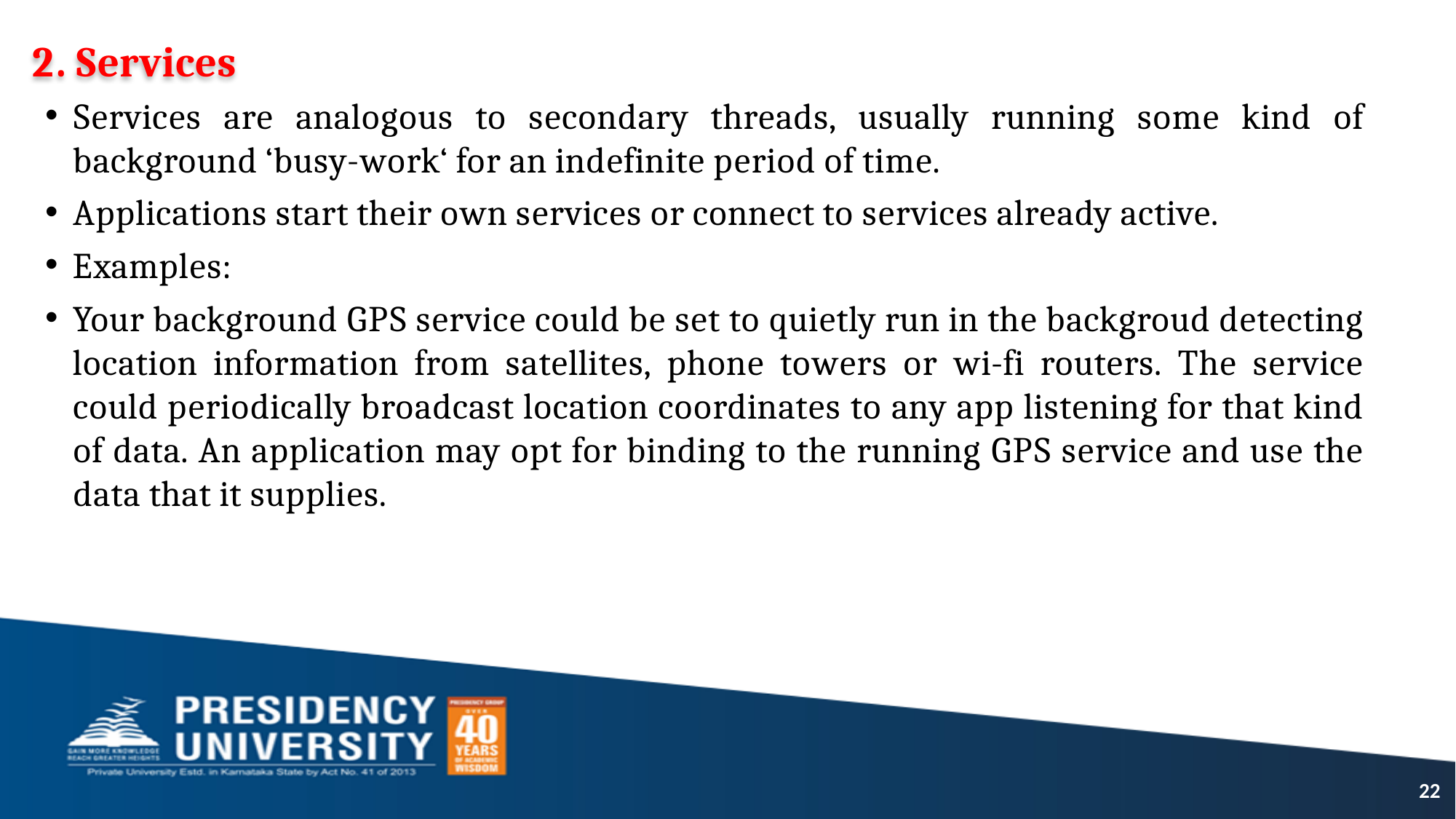

# 2. Services
Services are analogous to secondary threads, usually running some kind of background ‘busy-work‘ for an indefinite period of time.
Applications start their own services or connect to services already active.
Examples:
Your background GPS service could be set to quietly run in the backgroud detecting location information from satellites, phone towers or wi-fi routers. The service could periodically broadcast location coordinates to any app listening for that kind of data. An application may opt for binding to the running GPS service and use the data that it supplies.
22